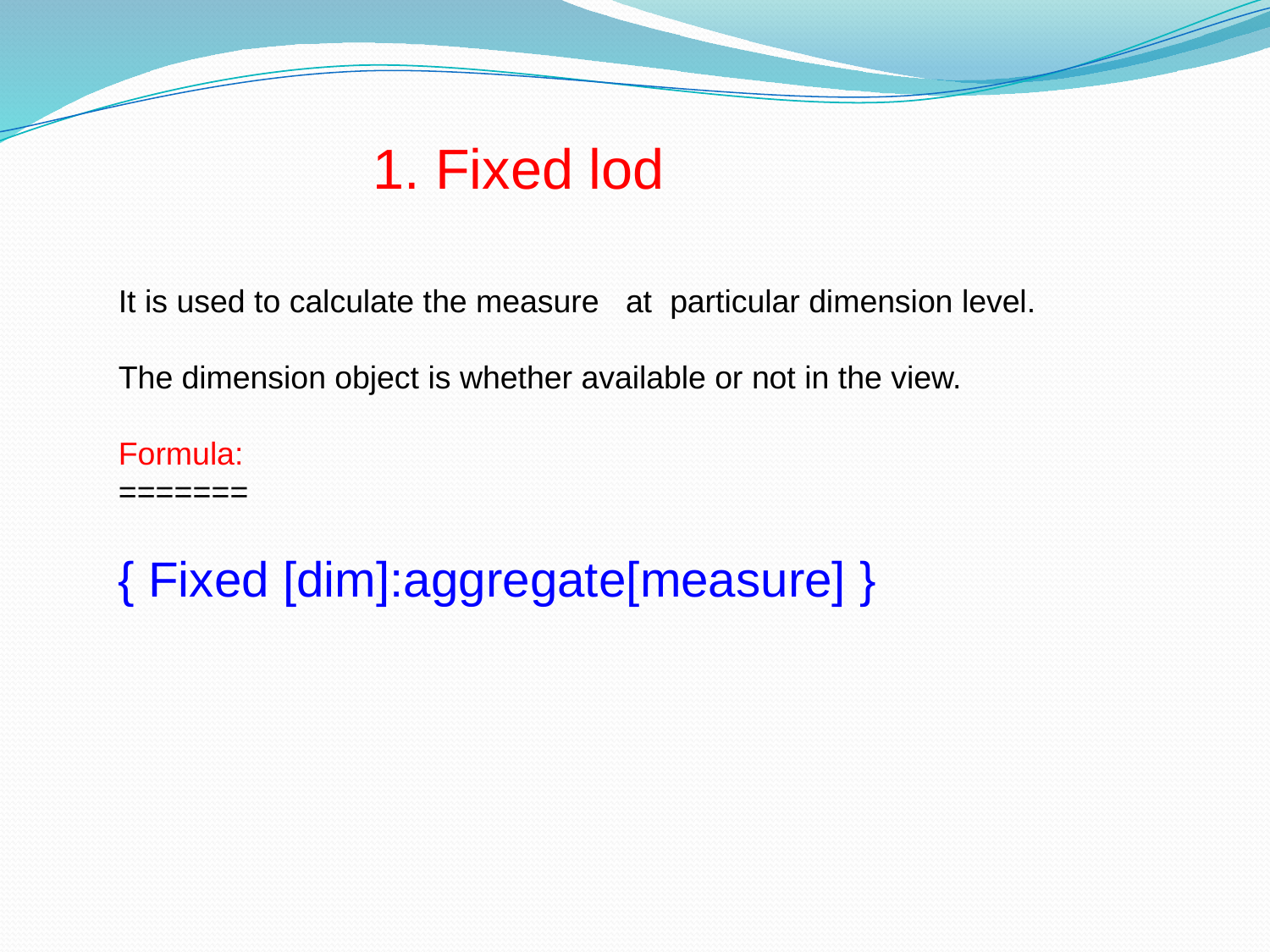

1. Fixed lod
It is used to calculate the measure   at  particular dimension level.

The dimension object is whether available or not in the view.

Formula:
=======

{ Fixed [dim]:aggregate[measure] }